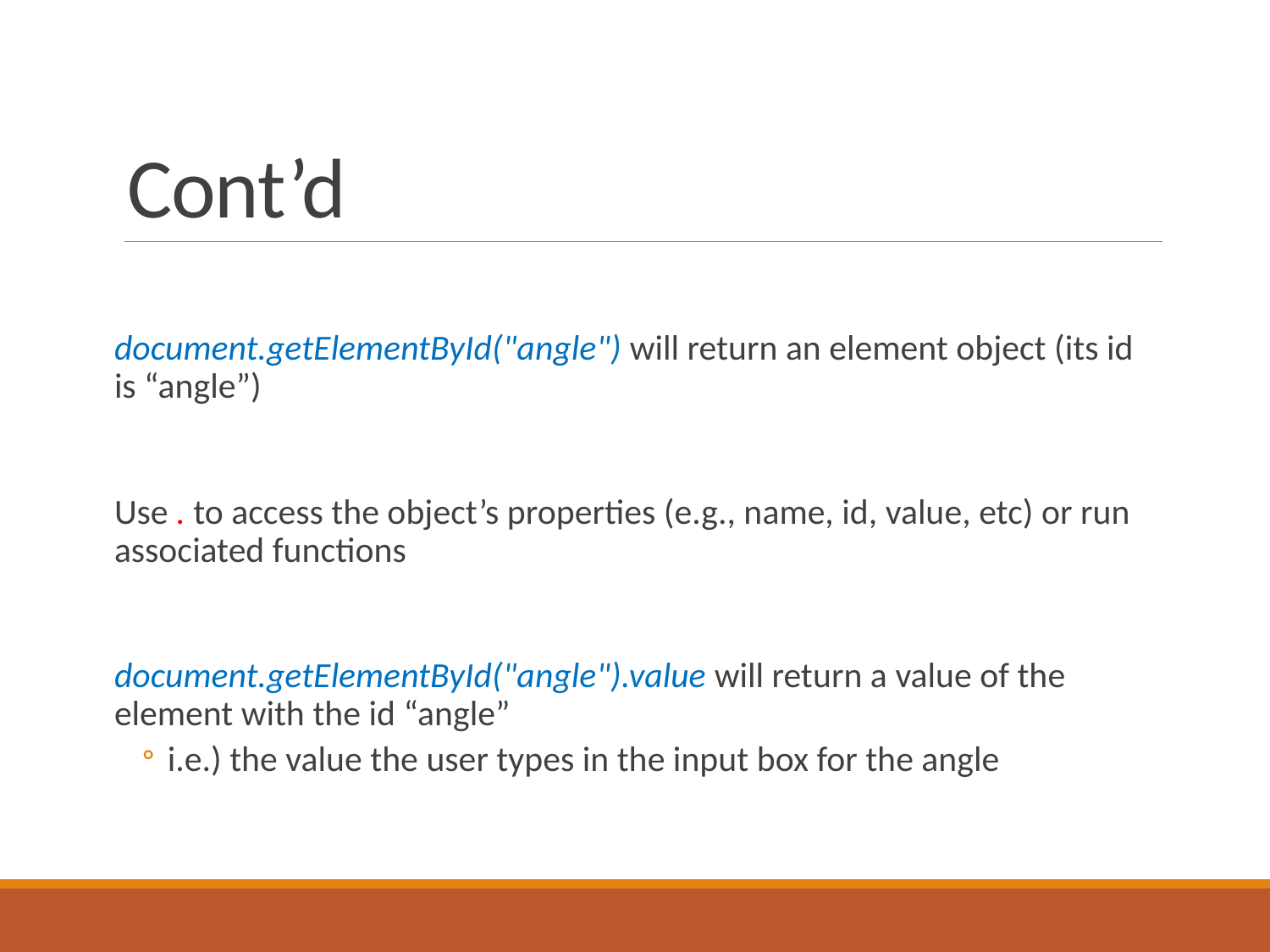

# Cont’d

document.getElementById("angle") will return an element object (its id is “angle”)

Use . to access the object’s properties (e.g., name, id, value, etc) or run associated functions

document.getElementById("angle").value will return a value of the element with the id “angle”
i.e.) the value the user types in the input box for the angle